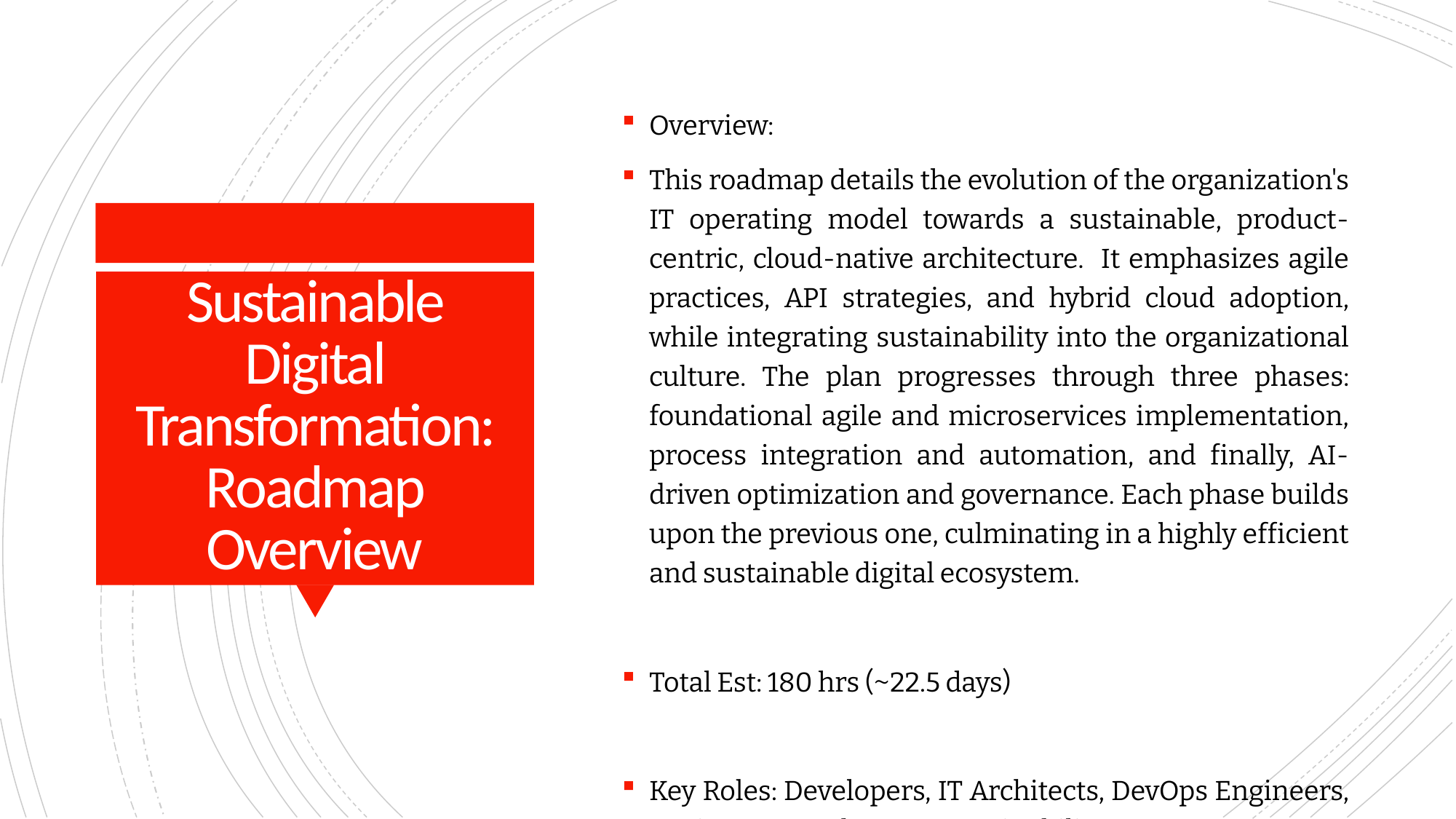

Overview:
This roadmap details the evolution of the organization's IT operating model towards a sustainable, product-centric, cloud-native architecture.  It emphasizes agile practices, API strategies, and hybrid cloud adoption, while integrating sustainability into the organizational culture. The plan progresses through three phases: foundational agile and microservices implementation, process integration and automation, and finally, AI-driven optimization and governance. Each phase builds upon the previous one, culminating in a highly efficient and sustainable digital ecosystem.

Total Est: 180 hrs (~22.5 days)

Key Roles: Developers, IT Architects, DevOps Engineers, Business Analysts, Sustainability Managers, Data Scientists
# Sustainable Digital Transformation: Roadmap Overview